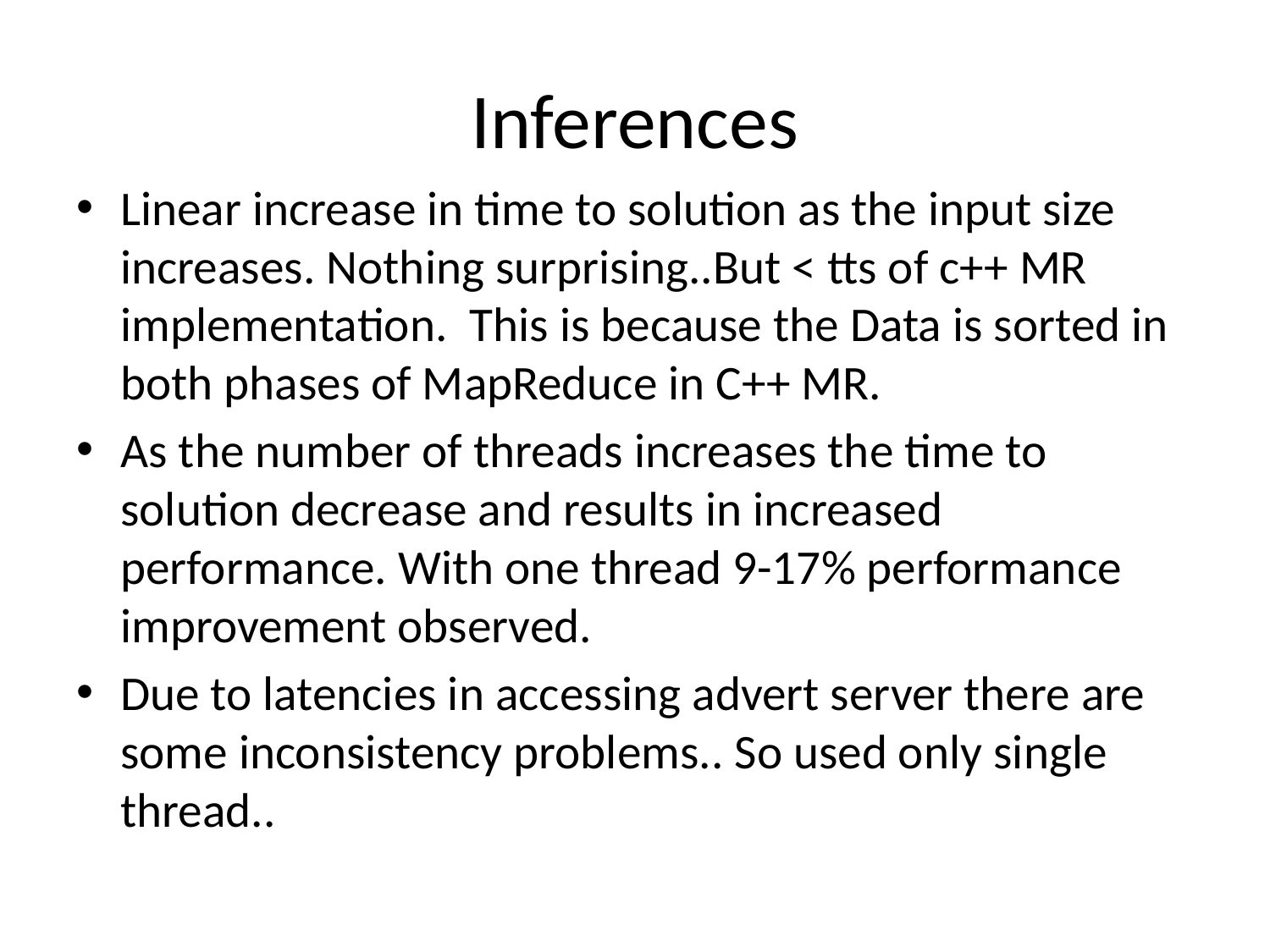

# Inferences
Linear increase in time to solution as the input size increases. Nothing surprising..But < tts of c++ MR implementation.  This is because the Data is sorted in both phases of MapReduce in C++ MR.
As the number of threads increases the time to solution decrease and results in increased performance. With one thread 9-17% performance improvement observed.
Due to latencies in accessing advert server there are some inconsistency problems.. So used only single thread..